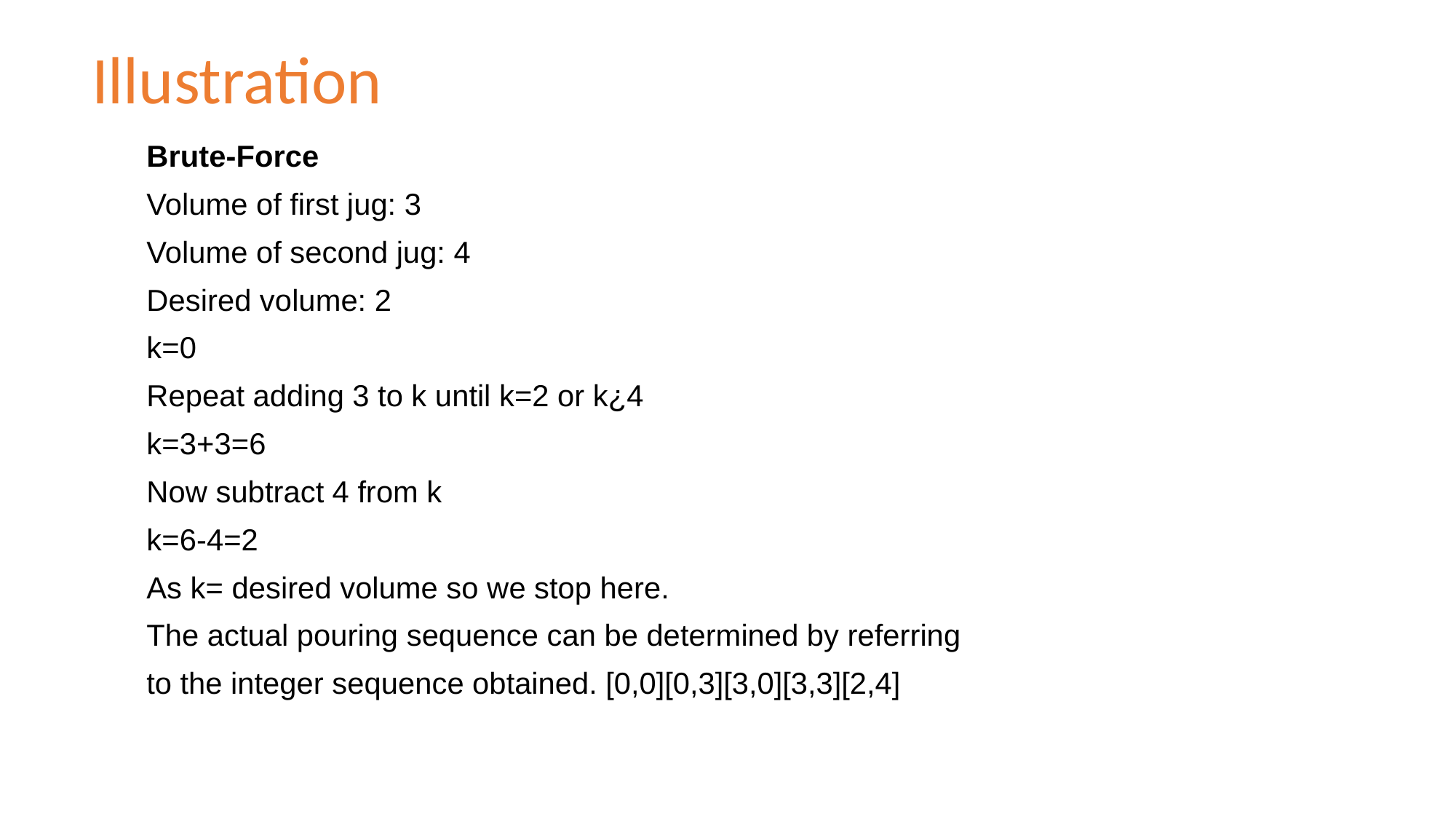

# Illustration
Brute-Force
Volume of first jug: 3
Volume of second jug: 4
Desired volume: 2
k=0
Repeat adding 3 to k until k=2 or k¿4
k=3+3=6
Now subtract 4 from k
k=6-4=2
As k= desired volume so we stop here.
The actual pouring sequence can be determined by referring
to the integer sequence obtained. [0,0][0,3][3,0][3,3][2,4]